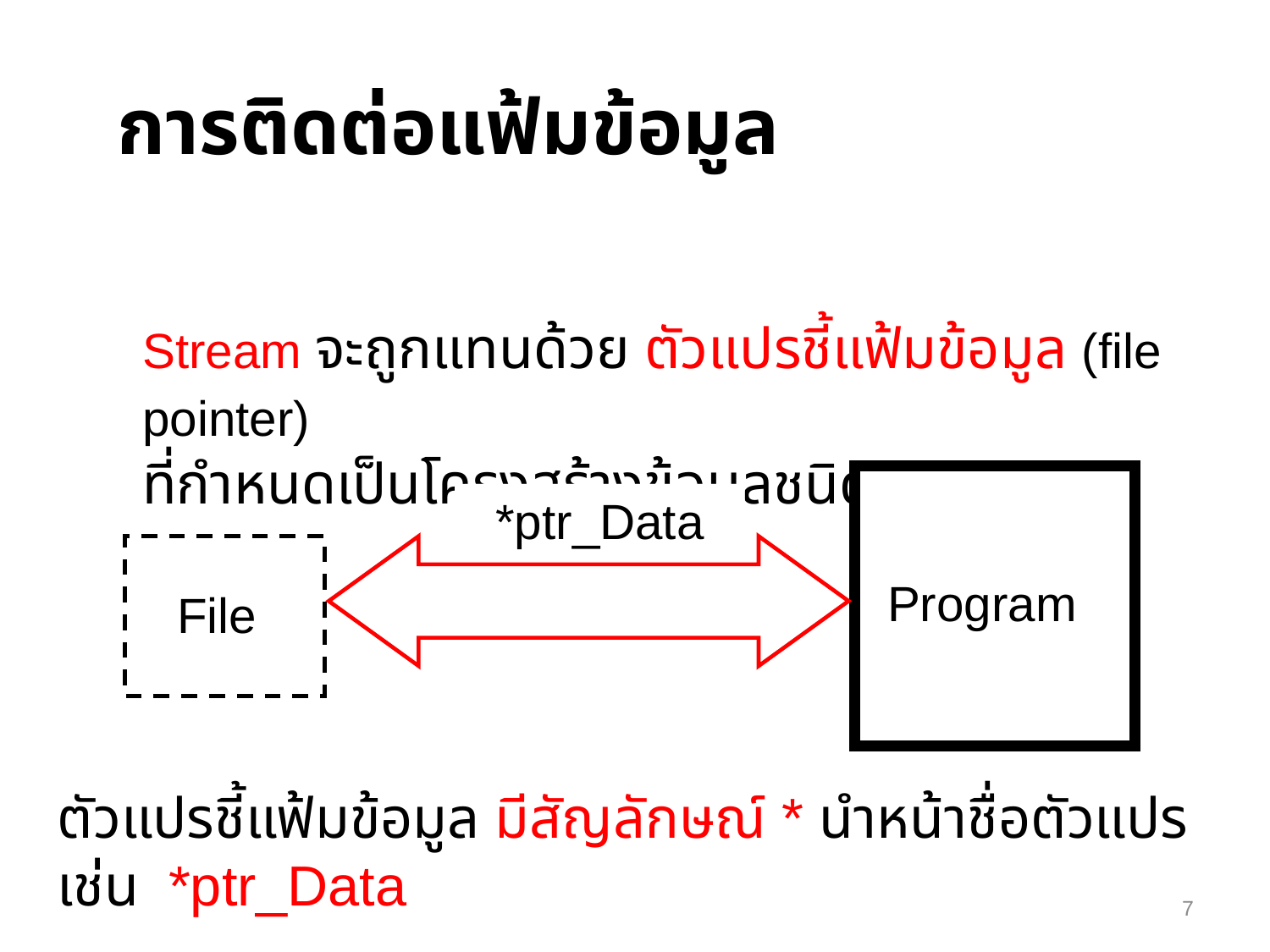

การติดต่อแฟ้มข้อมูล
Stream จะถูกแทนด้วย ตัวแปรชี้แฟ้มข้อมูล (file pointer)
ที่กำหนดเป็นโครงสร้างข้อมูลชนิด FILE

*ptr_Data
file pointer

File

Program
ตัวแปรชี้แฟ้มข้อมูล มีสัญลักษณ์ * นำหน้าชื่อตัวแปร เช่น  *ptr_Data
7